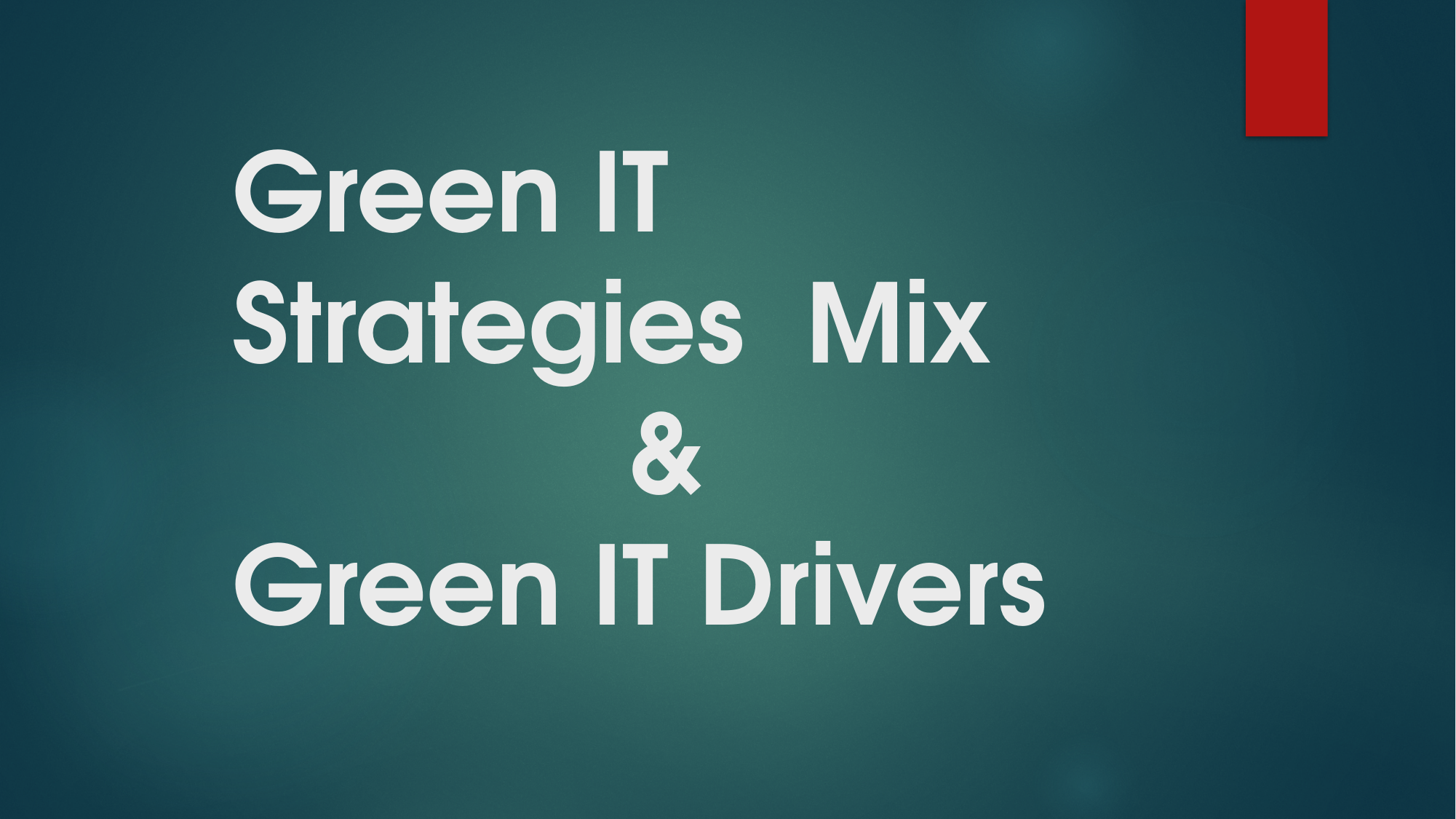

# Green IT    Strategies  Mix & Green IT Drivers